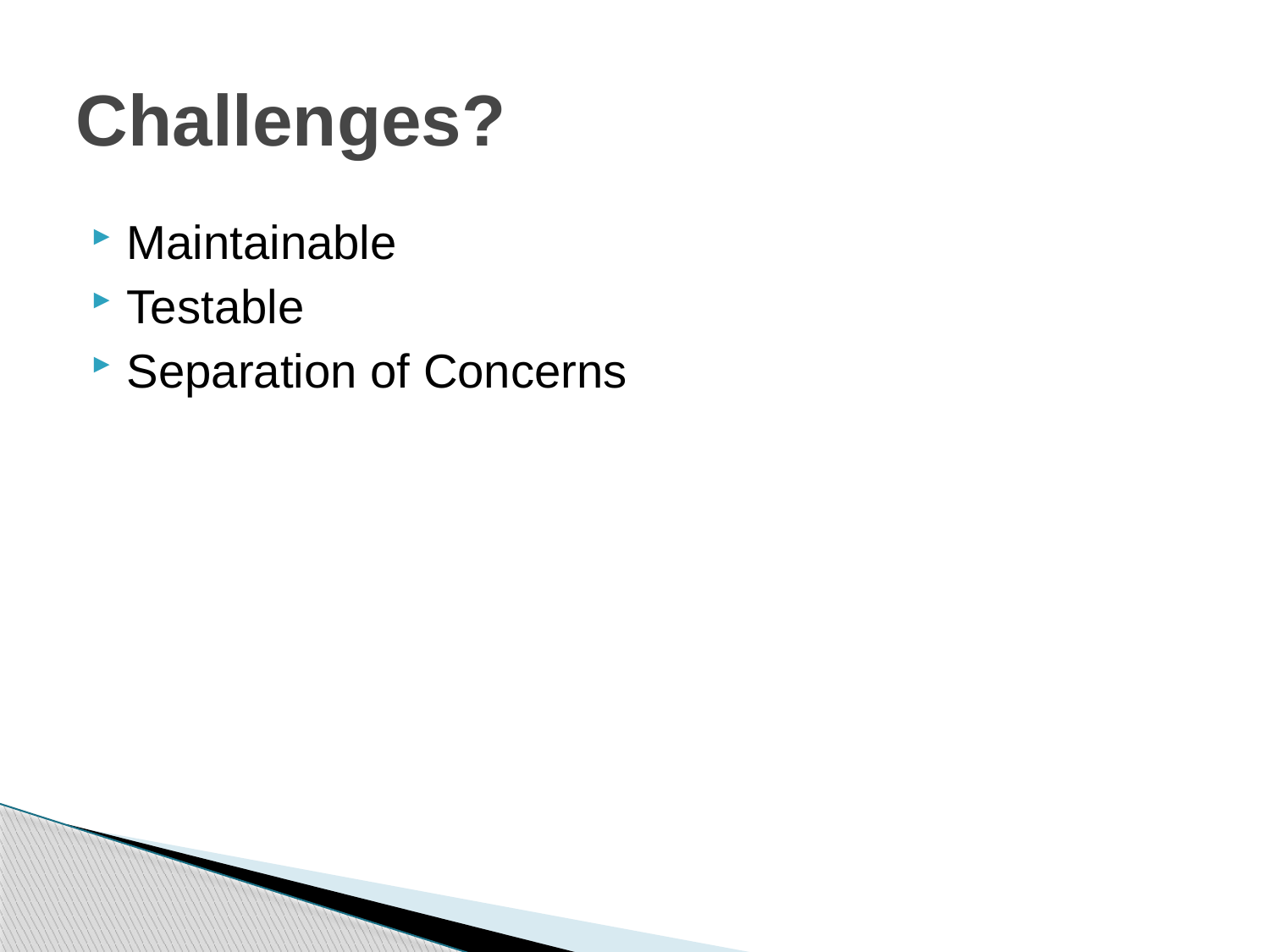

# Challenges?
Maintainable
Testable
Separation of Concerns